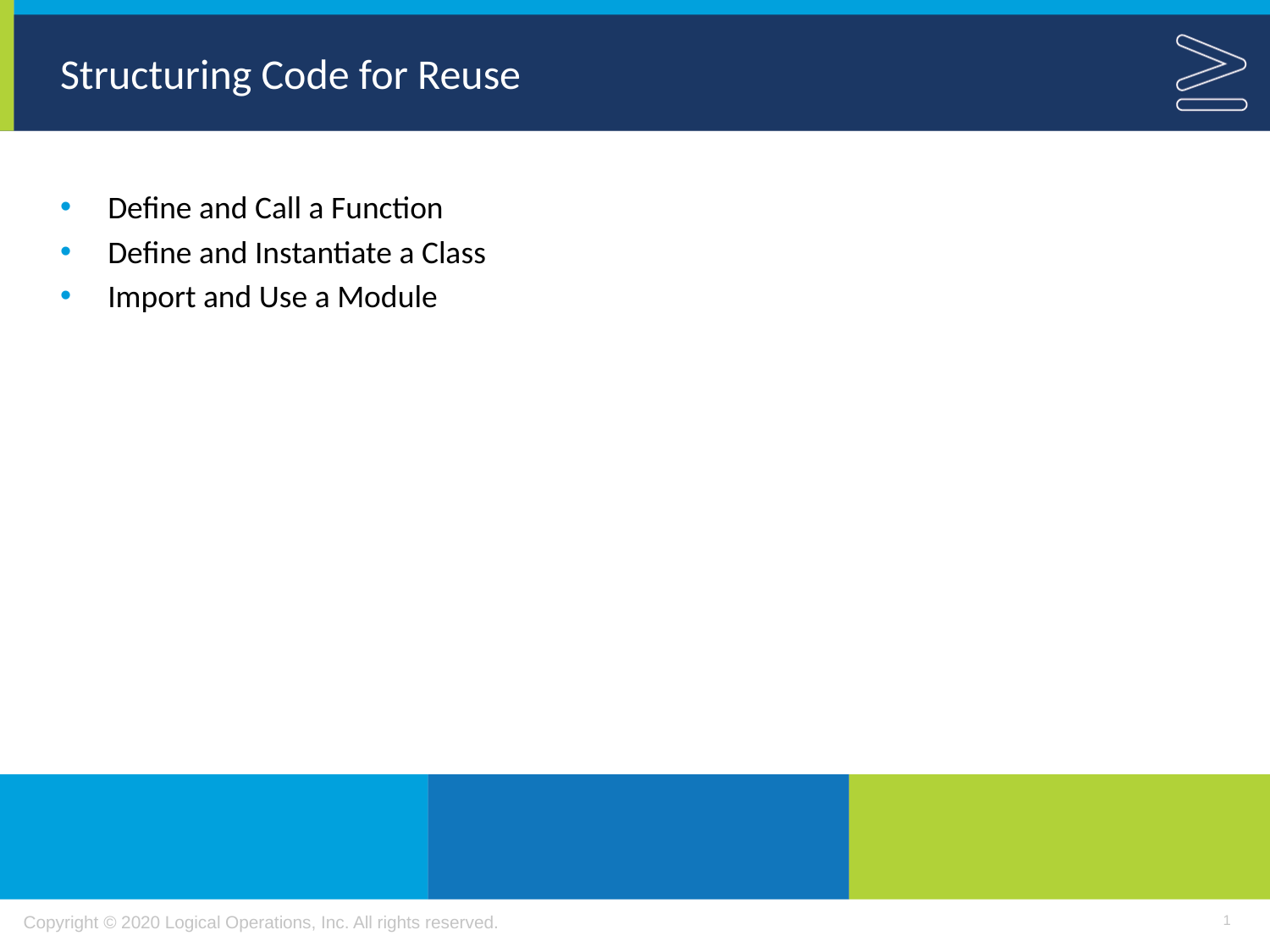

# Structuring Code for Reuse
Define and Call a Function
Define and Instantiate a Class
Import and Use a Module
1